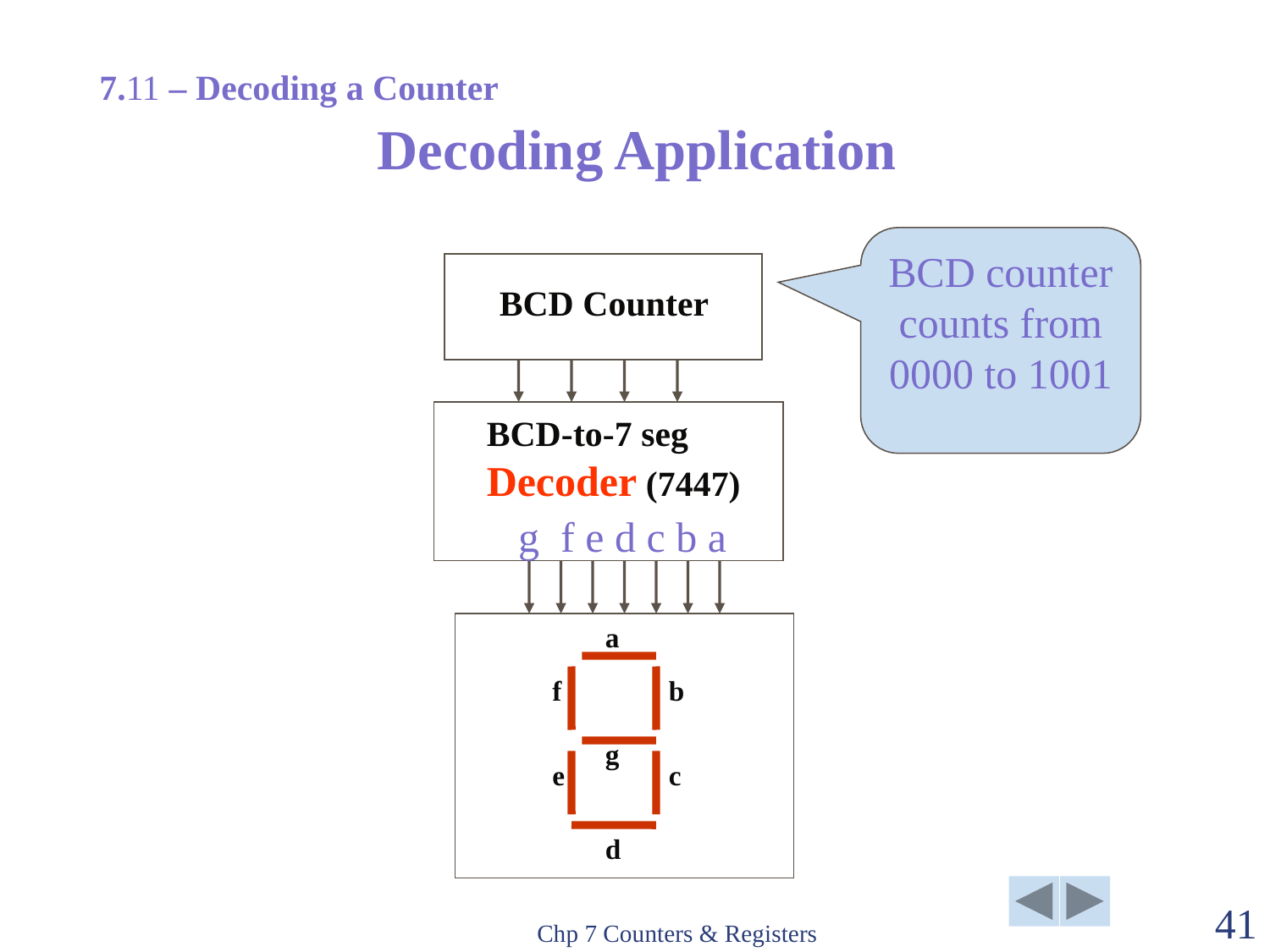

7.11 – Decoding a Counter
# Decoding Application
BCD counter counts from 0000 to 1001

BCD Counter

BCD-to-7 seg
Decoder (7447)
g  f e d c b a

a

f

b
g

e

c

d
Chp 7 Counters & Registers
41